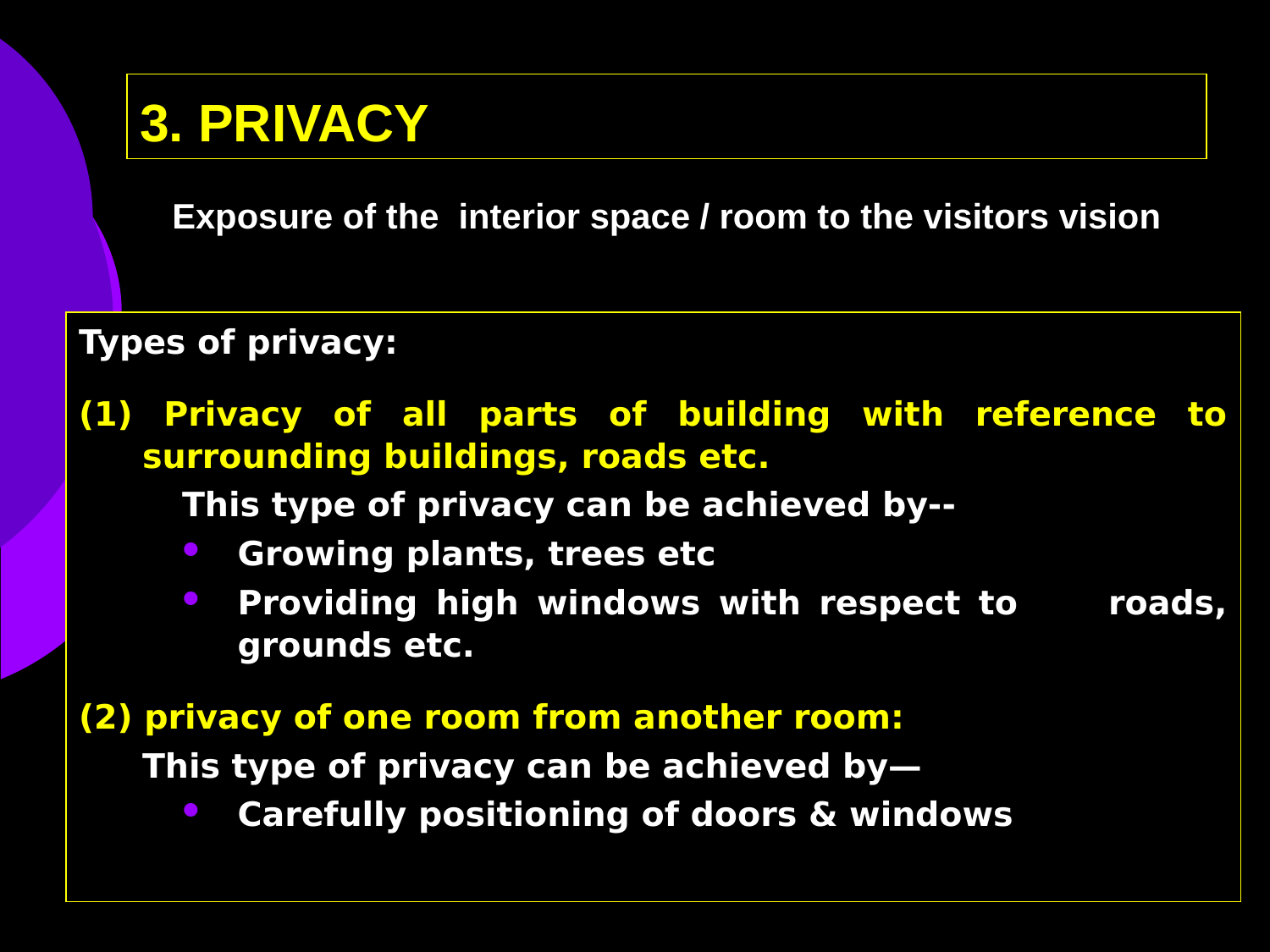

# 3. PRIVACY
Exposure of the  interior space / room to the visitors vision
Types of privacy:

(1) Privacy of all parts of building with reference to surrounding buildings, roads etc.
This type of privacy can be achieved by--
Growing plants, trees etc
Providing high windows with respect to     roads, grounds etc.

(2) privacy of one room from another room:
	This type of privacy can be achieved by—
Carefully positioning of doors & windows